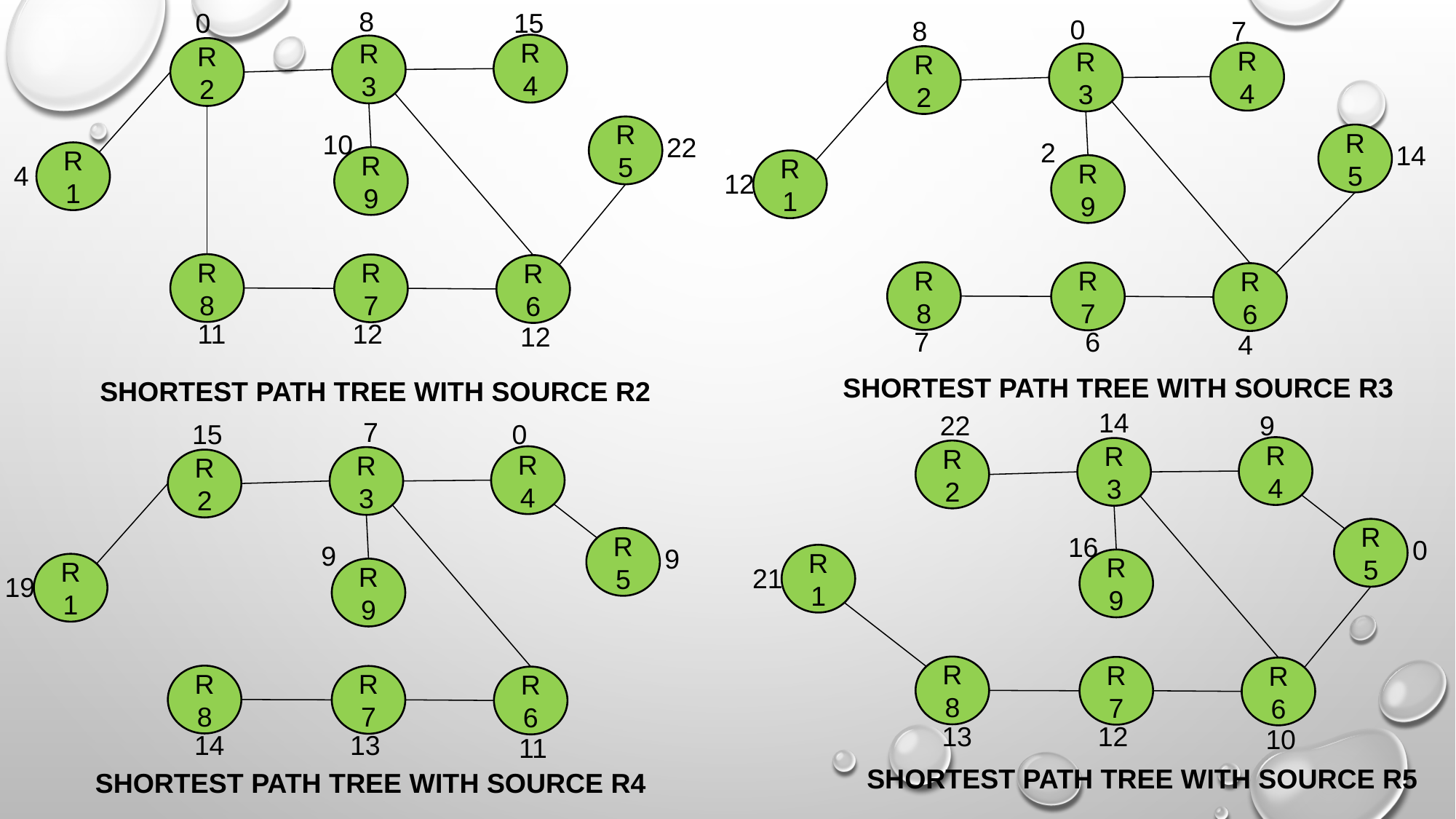

8
0
15
0
8
7
R4
R3
R2
R4
R3
R2
R5
10
R5
22
2
14
R1
R9
R1
4
R9
21
12
21
R8
R7
R6
R8
R7
R6
11
12
12
7
6
4
SHORTEST PATH TREE WITH SOURCE R3
SHORTEST PATH TREE WITH SOURCE R2
14
22
9
7
15
0
R4
R3
R2
R4
R3
R2
R5
16
0
R5
9
9
R1
R9
R1
21
R9
21
19
21
R8
R7
R6
R8
R7
R6
13
12
10
14
13
11
SHORTEST PATH TREE WITH SOURCE R5
SHORTEST PATH TREE WITH SOURCE R4